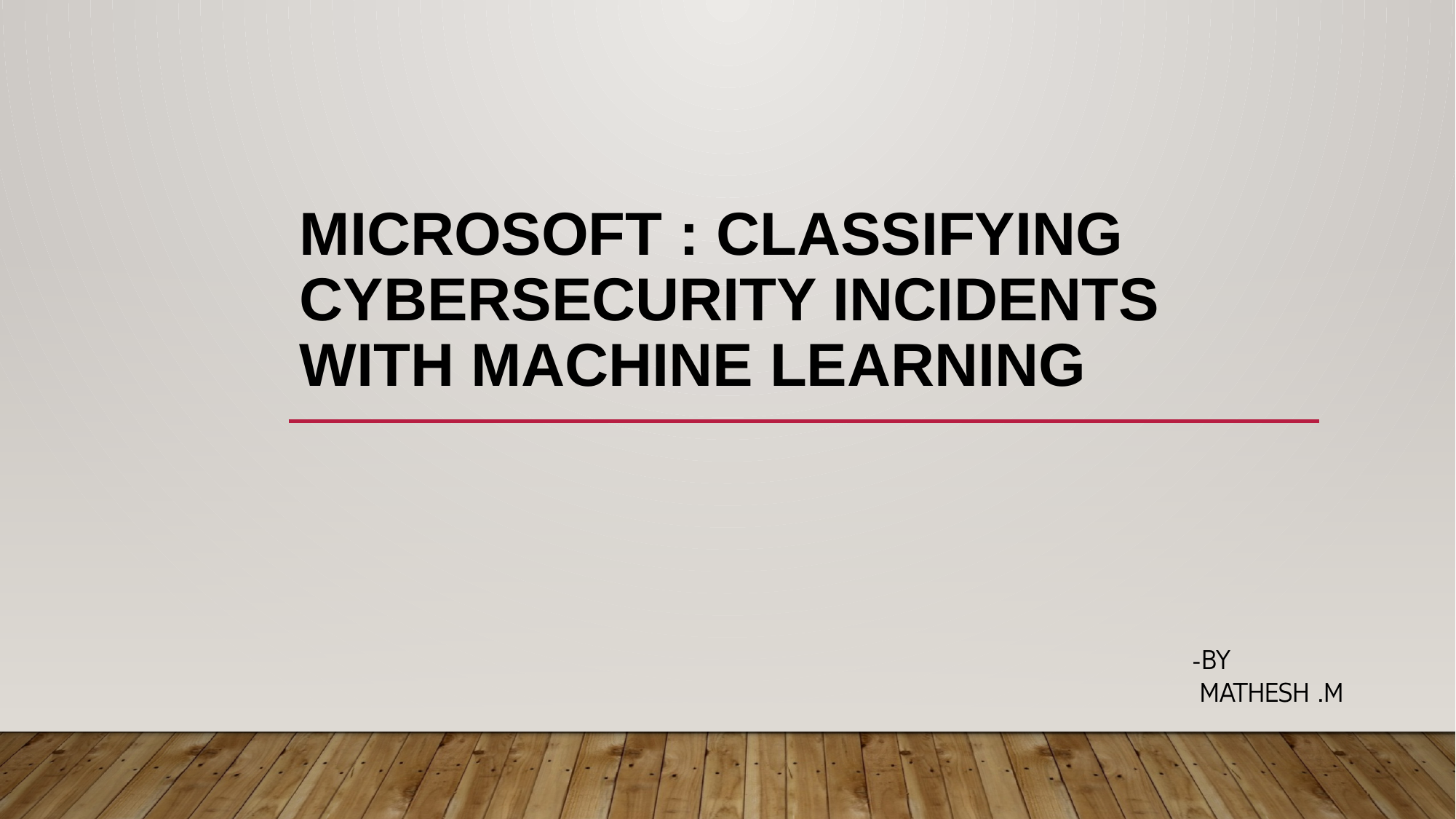

# Microsoft : Classifying Cybersecurity Incidents with Machine Learning
-BY
 MATHESH .M